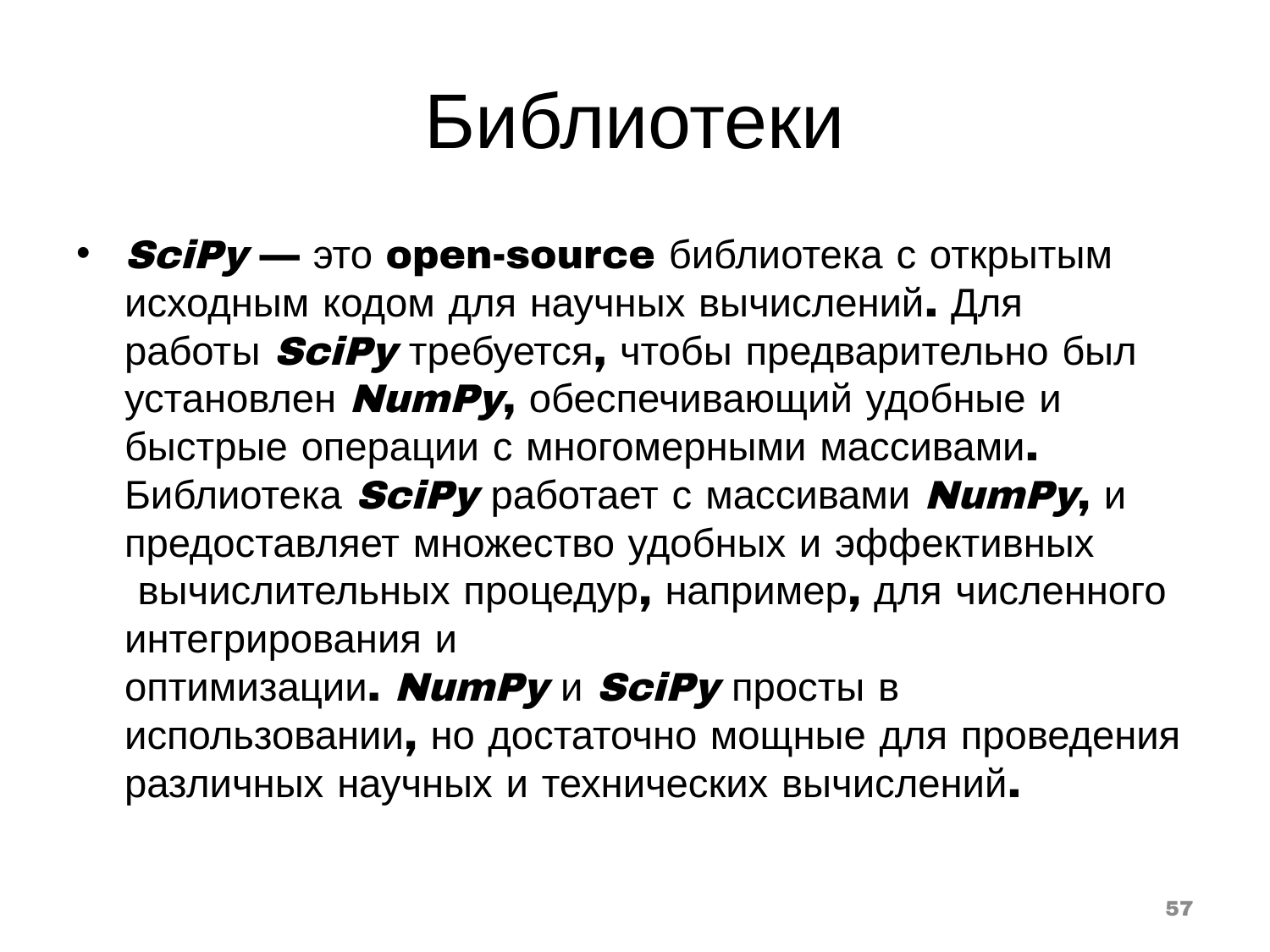

# Библиотеки
SciPy — это open-source библиотека с открытым исходным кодом для научных вычислений. Для работы SciPy требуется, чтобы предварительно был установлен NumPy, обеспечивающий удобные и быстрые операции с многомерными массивами. Библиотека SciPy работает с массивами NumPy, и предоставляет множество удобных и эффективных  вычислительных процедур, например, для численного интегрирования и оптимизации. NumPy и SciPy просты в использовании, но достаточно мощные для проведения различных научных и технических вычислений.
57